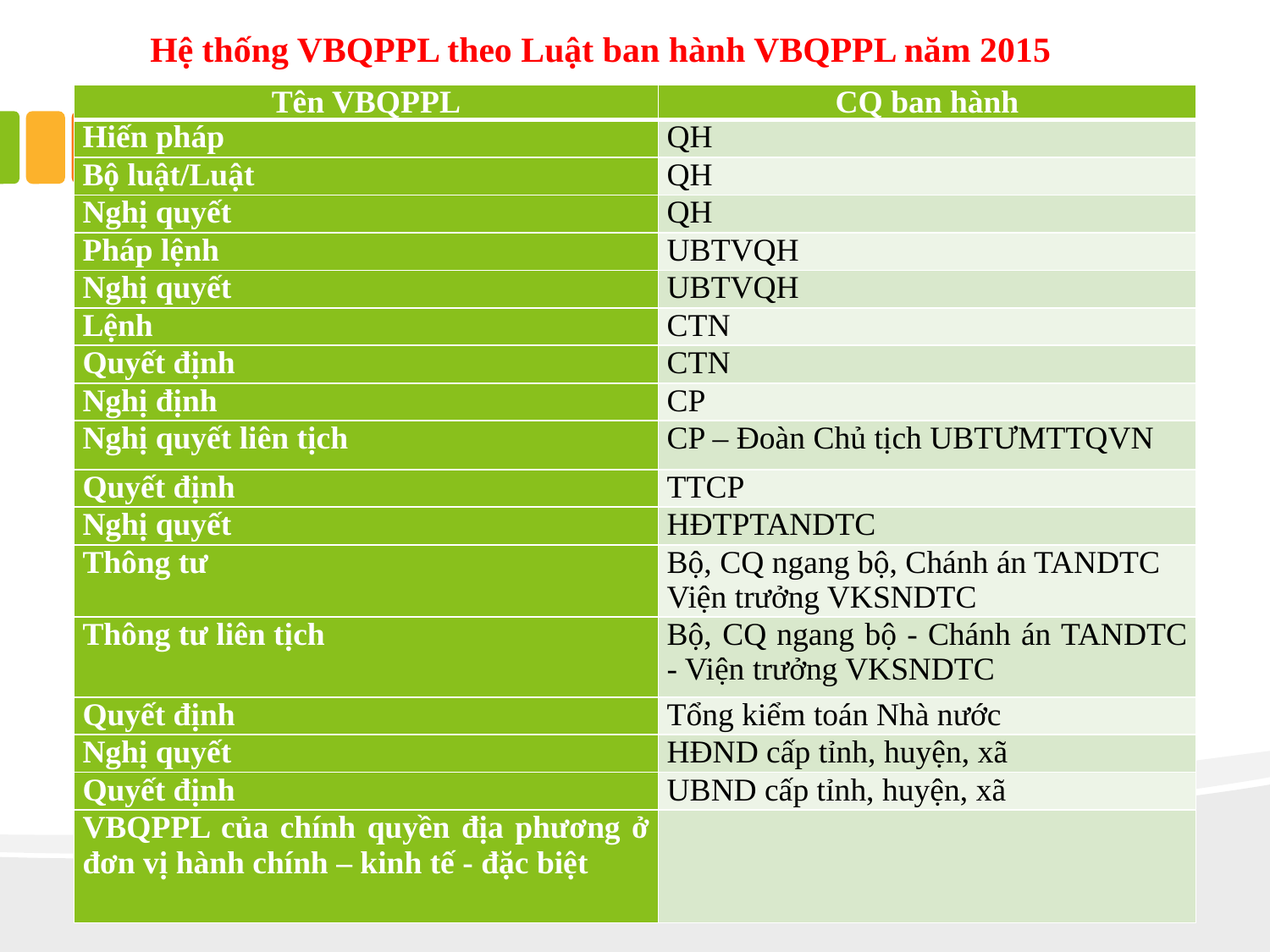

Hệ thống VBQPPL theo Luật ban hành VBQPPL năm 2015
| Tên VBQPPL | CQ ban hành |
| --- | --- |
| Hiến pháp | QH |
| Bộ luật/Luật | QH |
| Nghị quyết | QH |
| Pháp lệnh | UBTVQH |
| Nghị quyết | UBTVQH |
| Lệnh | CTN |
| Quyết định | CTN |
| Nghị định | CP |
| Nghị quyết liên tịch | CP – Đoàn Chủ tịch UBTƯMTTQVN |
| Quyết định | TTCP |
| Nghị quyết | HĐTPTANDTC |
| Thông tư | Bộ, CQ ngang bộ, Chánh án TANDTC Viện trưởng VKSNDTC |
| Thông tư liên tịch | Bộ, CQ ngang bộ - Chánh án TANDTC - Viện trưởng VKSNDTC |
| Quyết định | Tổng kiểm toán Nhà nước |
| Nghị quyết | HĐND cấp tỉnh, huyện, xã |
| Quyết định | UBND cấp tỉnh, huyện, xã |
| VBQPPL của chính quyền địa phương ở đơn vị hành chính – kinh tế - đặc biệt |  |